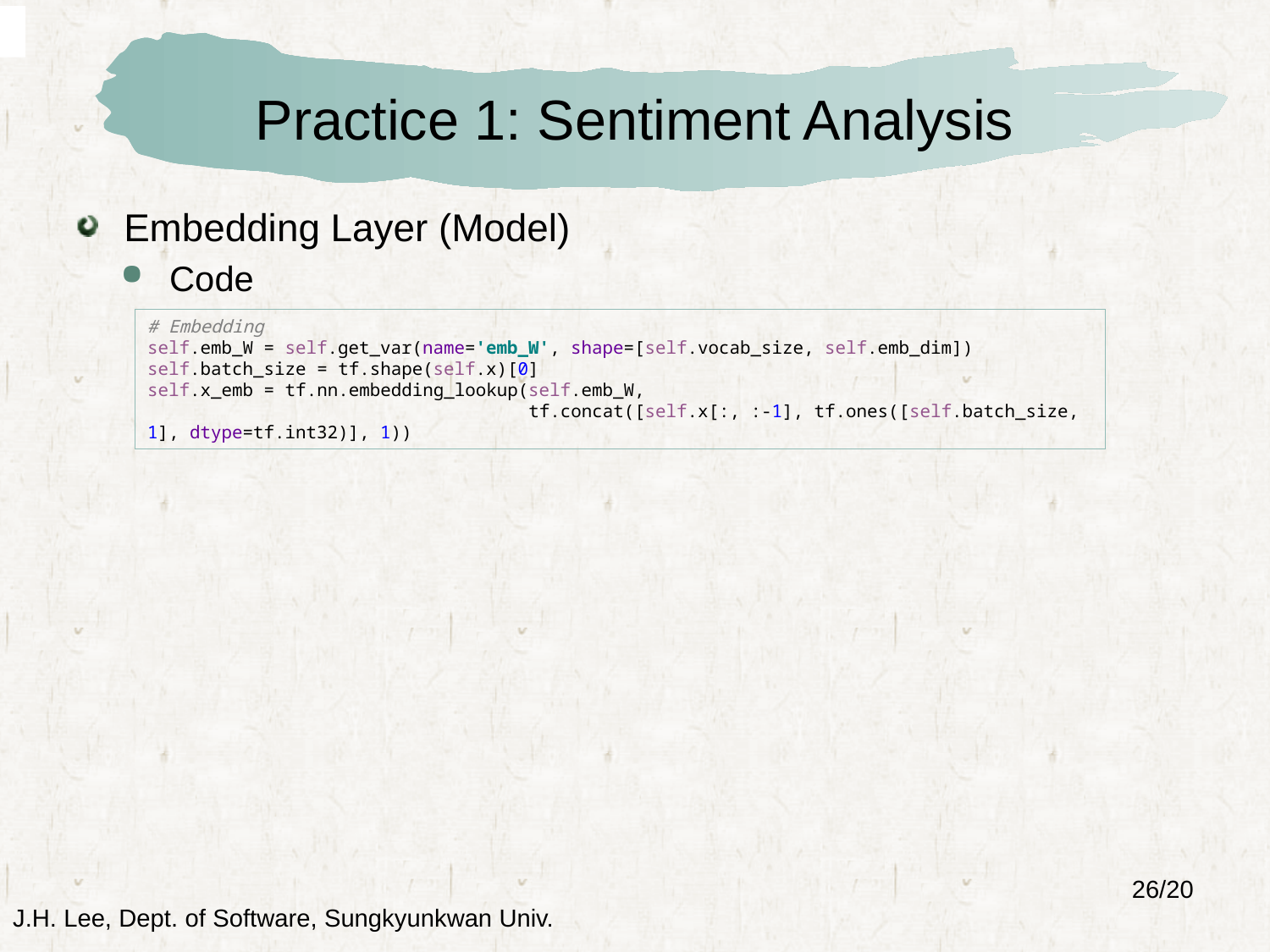

# Practice 1: Sentiment Analysis
Embedding Layer (Model)
Code

# Embedding self.emb_W = self.get_var(name='emb_W', shape=[self.vocab_size, self.emb_dim]) self.batch_size = tf.shape(self.x)[0] self.x_emb = tf.nn.embedding_lookup(self.emb_W, tf.concat([self.x[:, :-1], tf.ones([self.batch_size, 1], dtype=tf.int32)], 1))
26/20
J.H. Lee, Dept. of Software, Sungkyunkwan Univ.